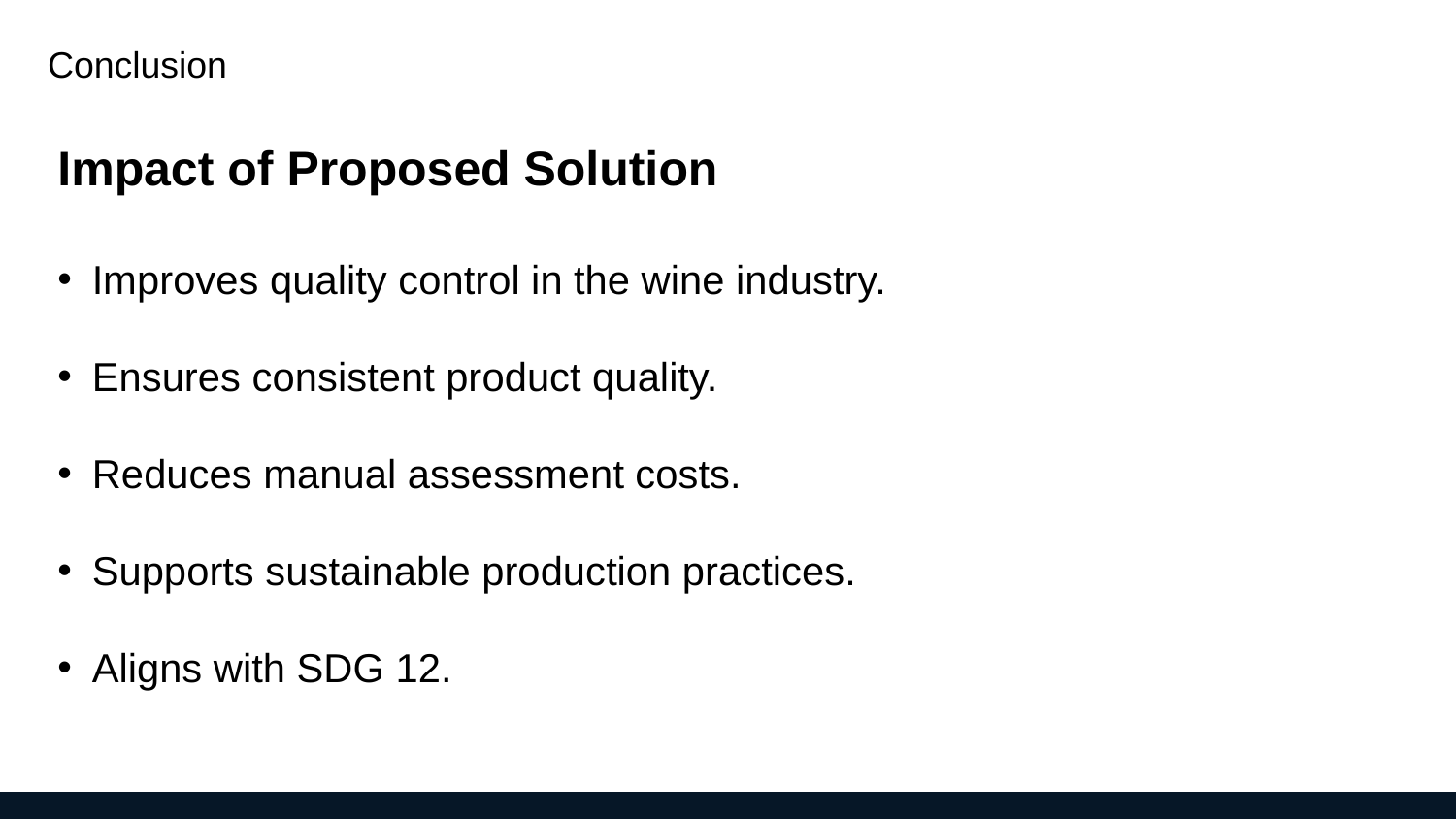

Conclusion
Impact of Proposed Solution

Improves quality control in the wine industry.

Ensures consistent product quality.

Reduces manual assessment costs.

Supports sustainable production practices.

Aligns with SDG 12.